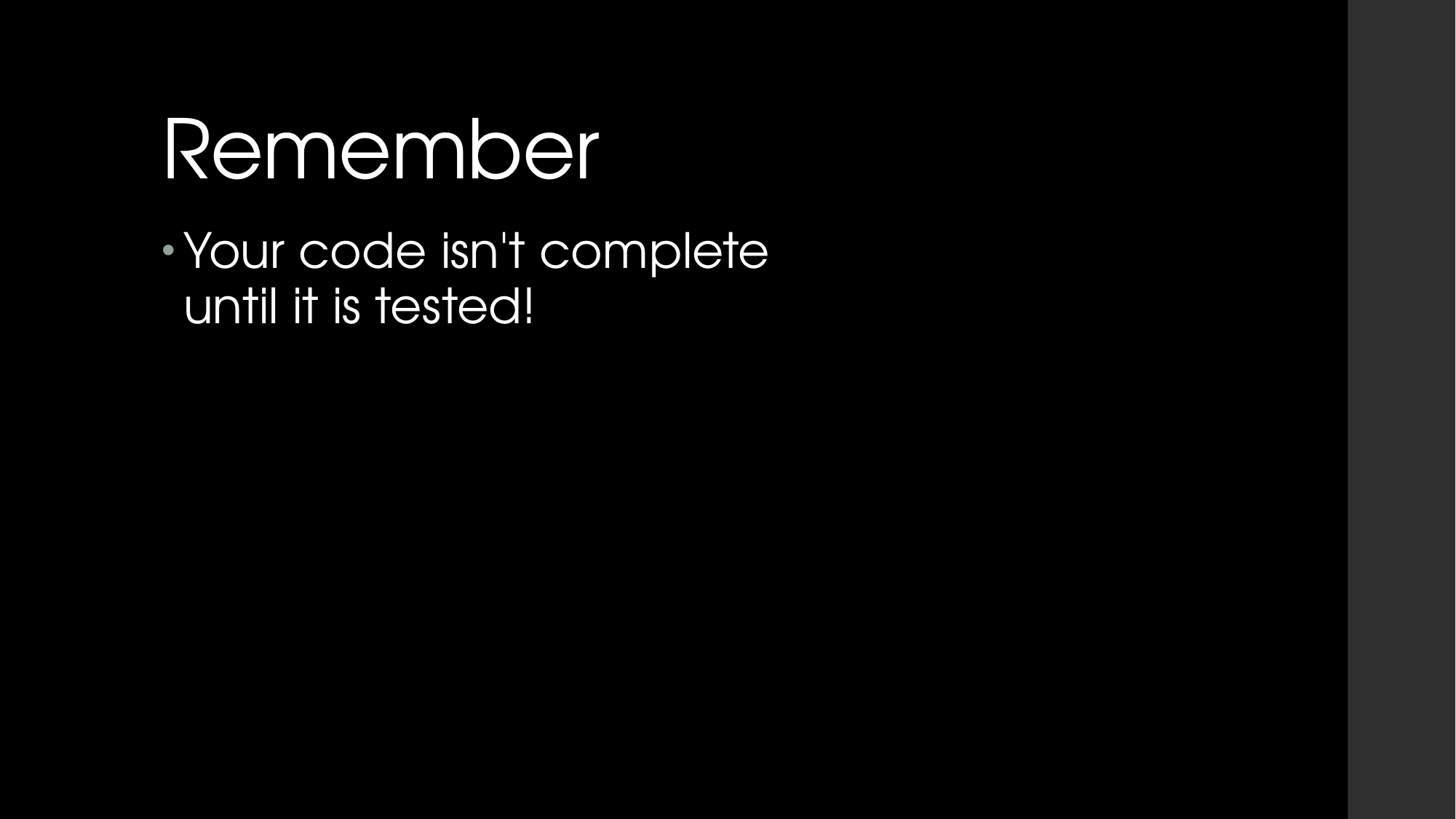

# Remember
Your code isn't complete until it is tested!